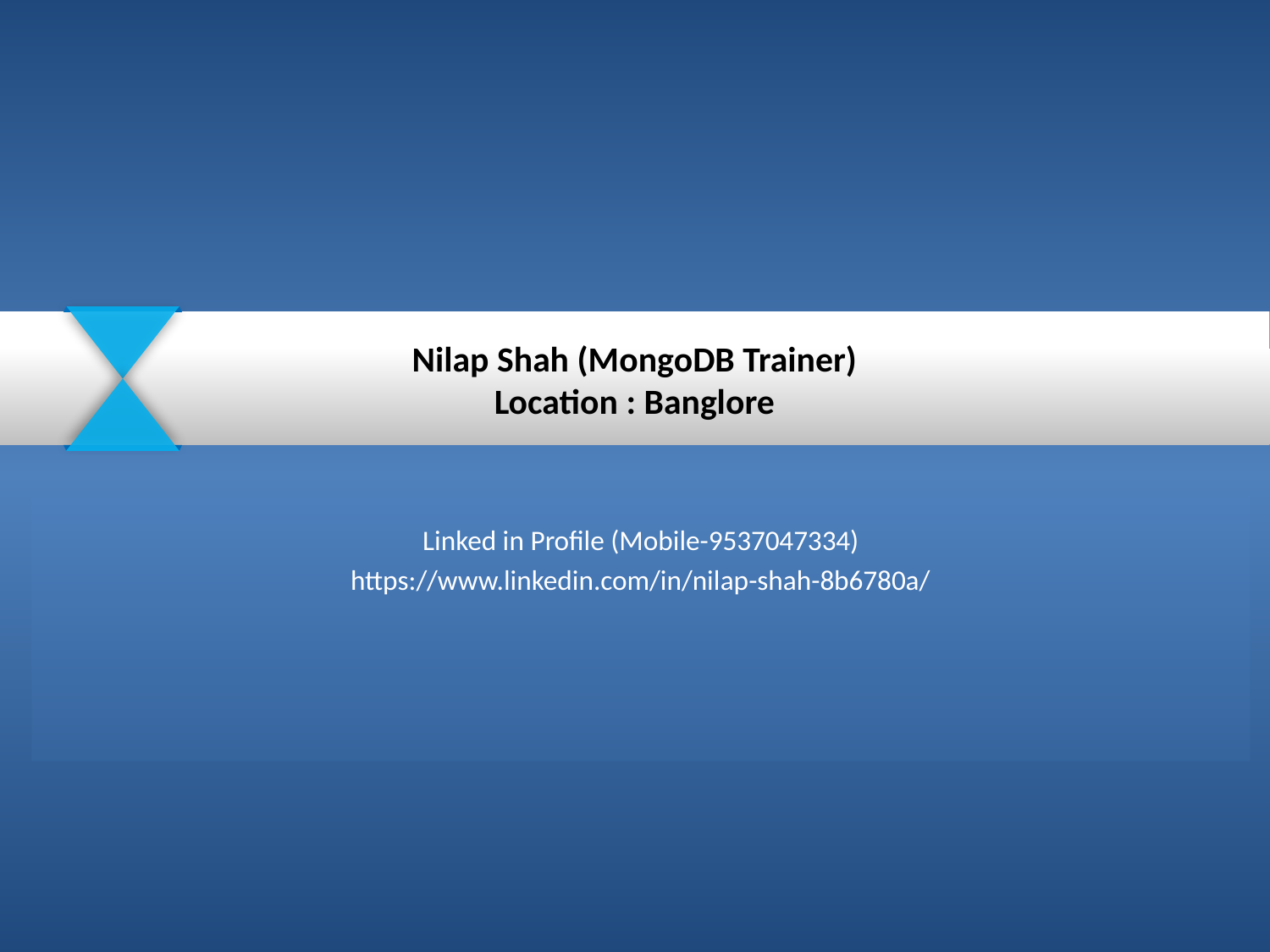

Nilap Shah (MongoDB Trainer)
Location : Banglore
Linked in Profile (Mobile-9537047334)
https://www.linkedin.com/in/nilap-shah-8b6780a/